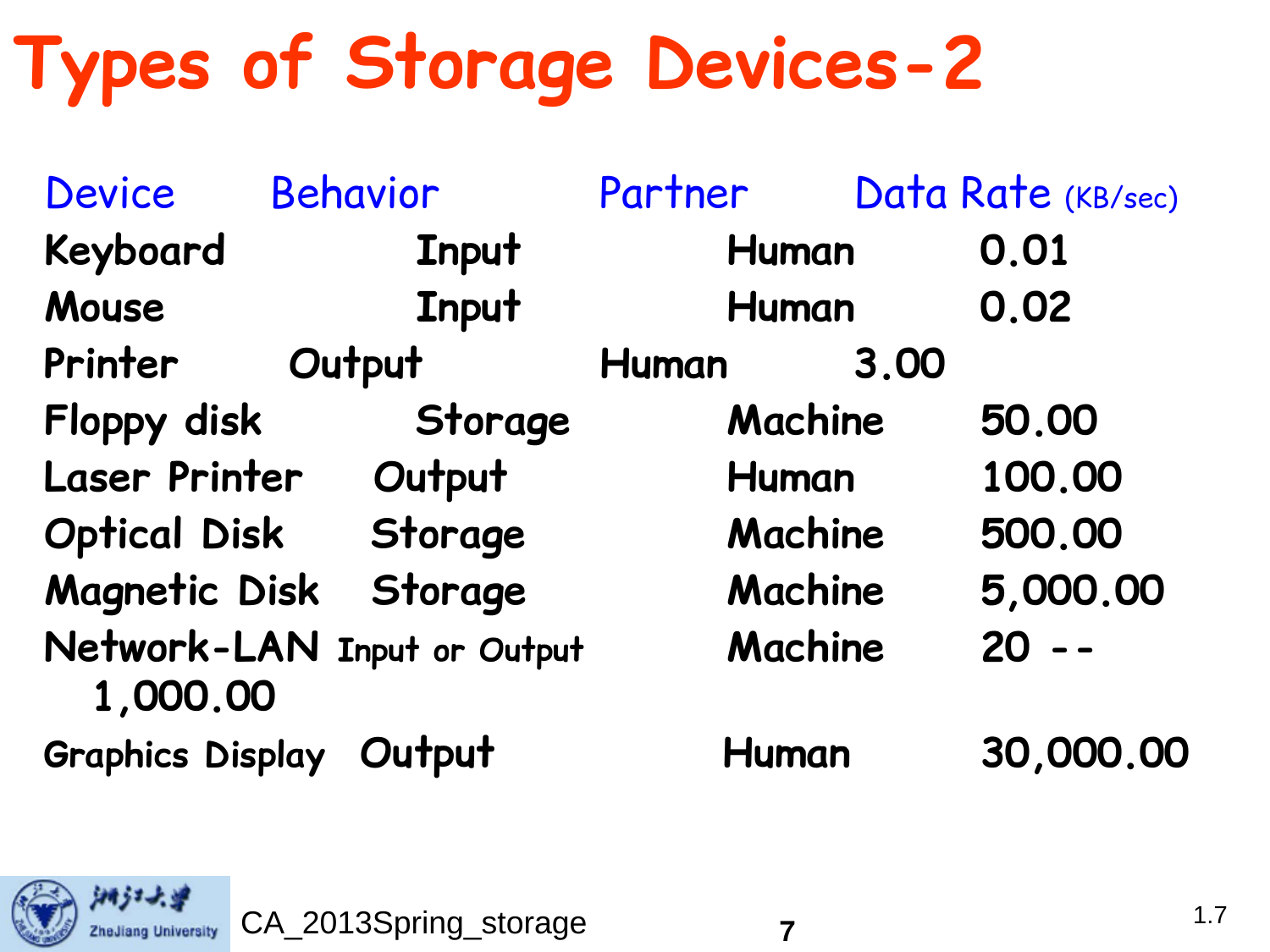

# Types of Storage Devices-2
Device 	    Behavior 		Partner 	Data Rate (KB/sec)
Keyboard 	    Input 		Human 	0.01
Mouse	 	    Input 		Human 	0.02
Printer 	    Output 		Human 	3.00
Floppy disk 	    Storage 		Machine 	50.00
Laser Printer    Output 		Human 	100.00
Optical Disk     Storage 		Machine 	500.00
Magnetic Disk   Storage 		Machine 	5,000.00
Network-LAN Input or Output 	Machine 	20 --1,000.00
Graphics Display  Output 	       Human 	30,000.00